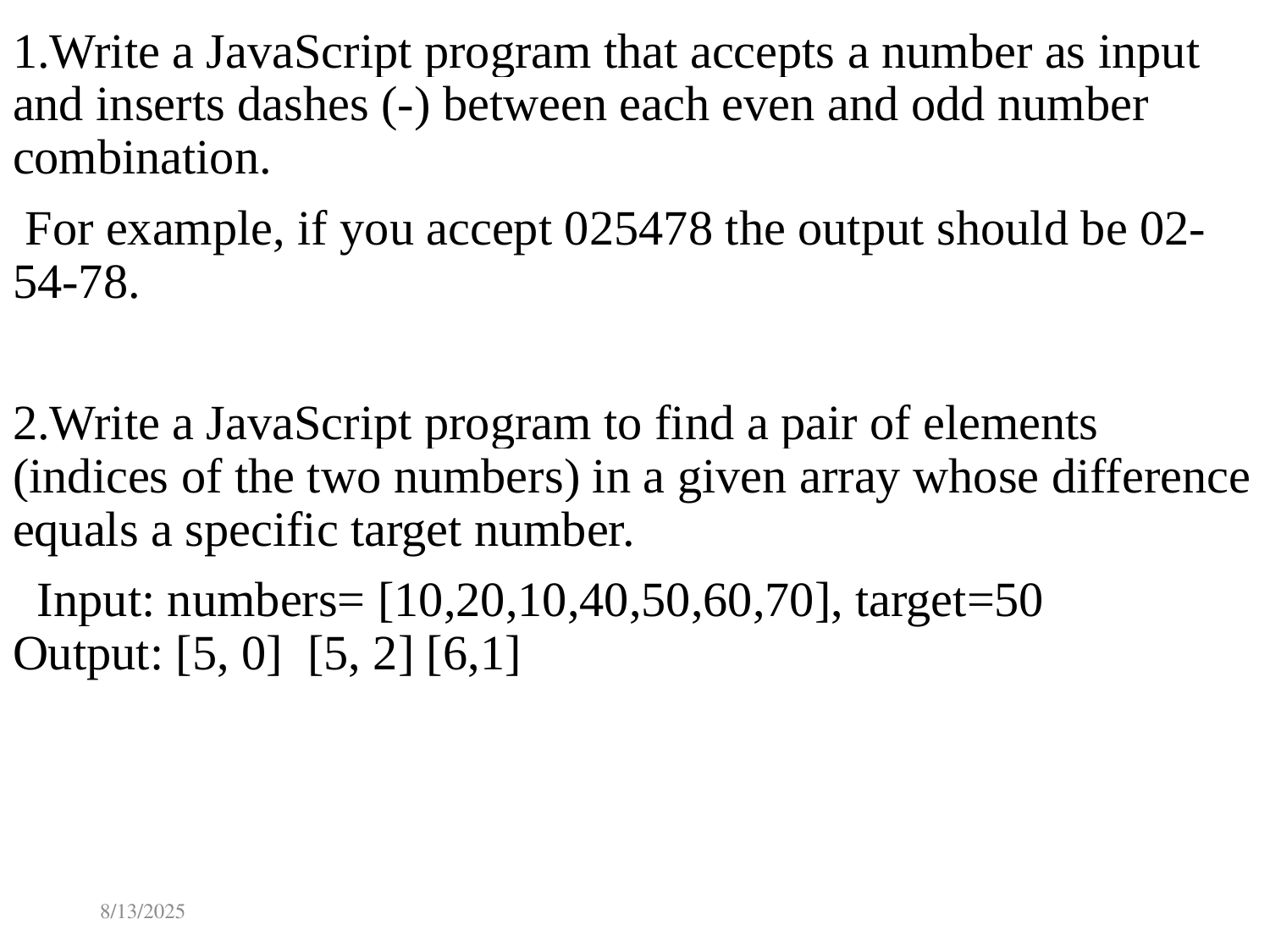

1.Write a JavaScript program that accepts a number as input and inserts dashes (-) between each even and odd number combination.
 For example, if you accept 025478 the output should be 02-54-78.

2.Write a JavaScript program to find a pair of elements (indices of the two numbers) in a given array whose difference equals a specific target number.
  Input: numbers= [10,20,10,40,50,60,70], target=50
Output: [5, 0]  [5, 2] [6,1]

8/13/2025